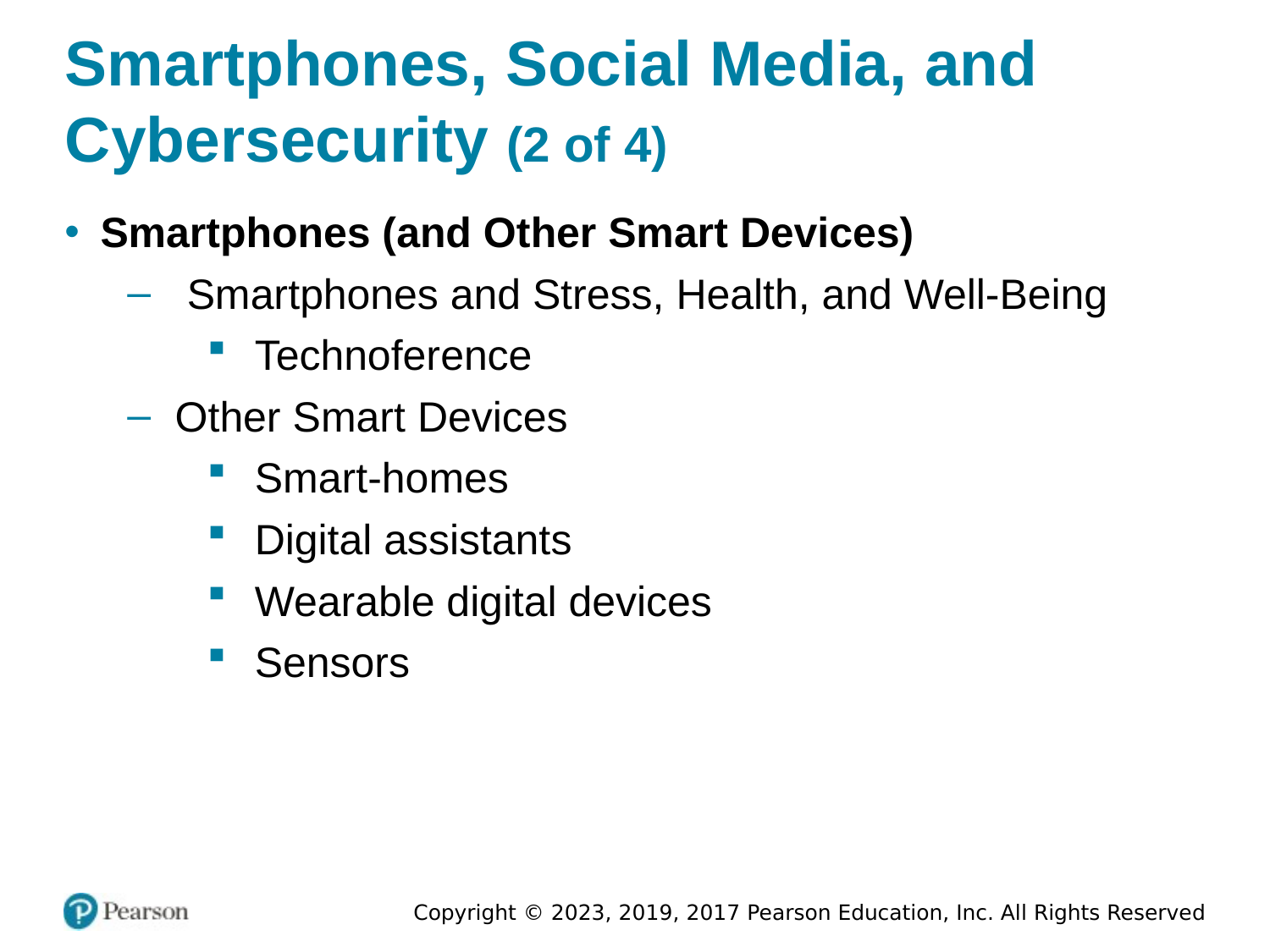

# Smartphones, Social Media, and Cybersecurity (2 of 4)
Smartphones (and Other Smart Devices)
 Smartphones and Stress, Health, and Well-Being
Technoference
Other Smart Devices
Smart-homes
Digital assistants
Wearable digital devices
Sensors